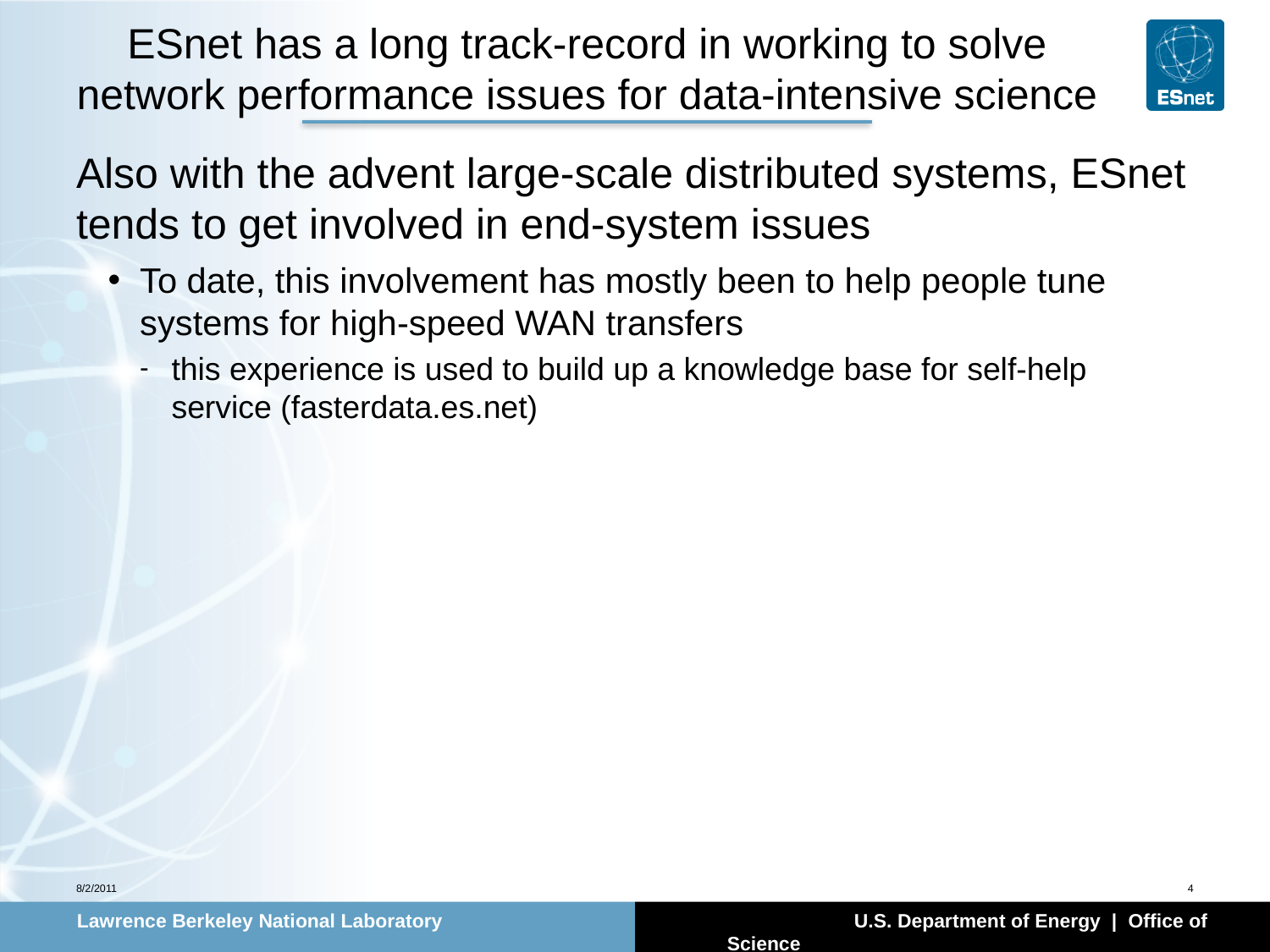

# ESnet has a long track-record in working to solve network performance issues for data-intensive science
Also with the advent large-scale distributed systems, ESnet tends to get involved in end-system issues
To date, this involvement has mostly been to help people tune systems for high-speed WAN transfers
this experience is used to build up a knowledge base for self-help service (fasterdata.es.net)
8/2/2011
4